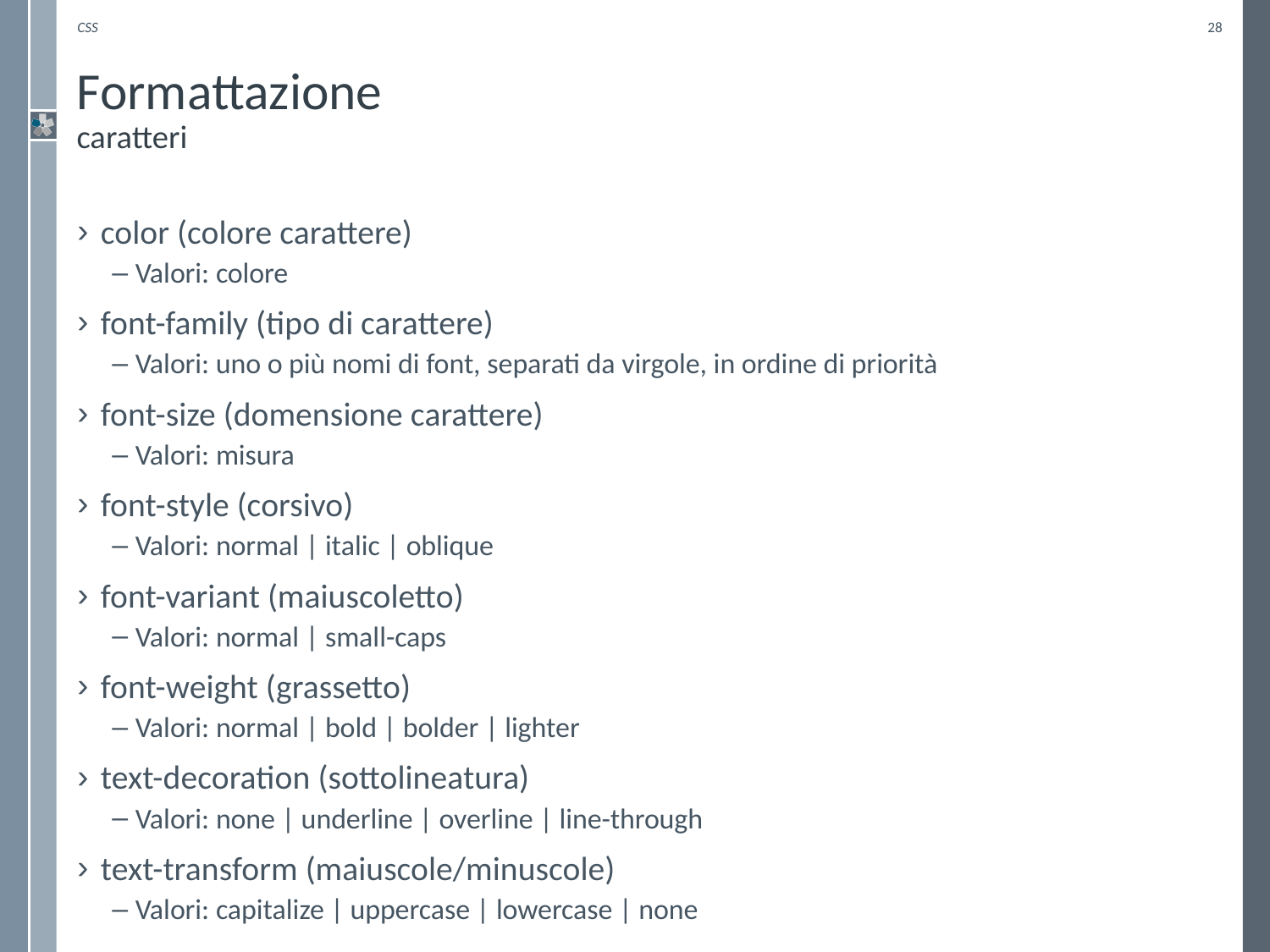

CSS
28
# Formattazione caratteri
color (colore carattere)
Valori: colore
font-family (tipo di carattere)
Valori: uno o più nomi di font, separati da virgole, in ordine di priorità
font-size (domensione carattere)
Valori: misura
font-style (corsivo)
Valori: normal | italic | oblique
font-variant (maiuscoletto)
Valori: normal | small-caps
font-weight (grassetto)
Valori: normal | bold | bolder | lighter
text-decoration (sottolineatura)
Valori: none | underline | overline | line-through
text-transform (maiuscole/minuscole)
Valori: capitalize | uppercase | lowercase | none